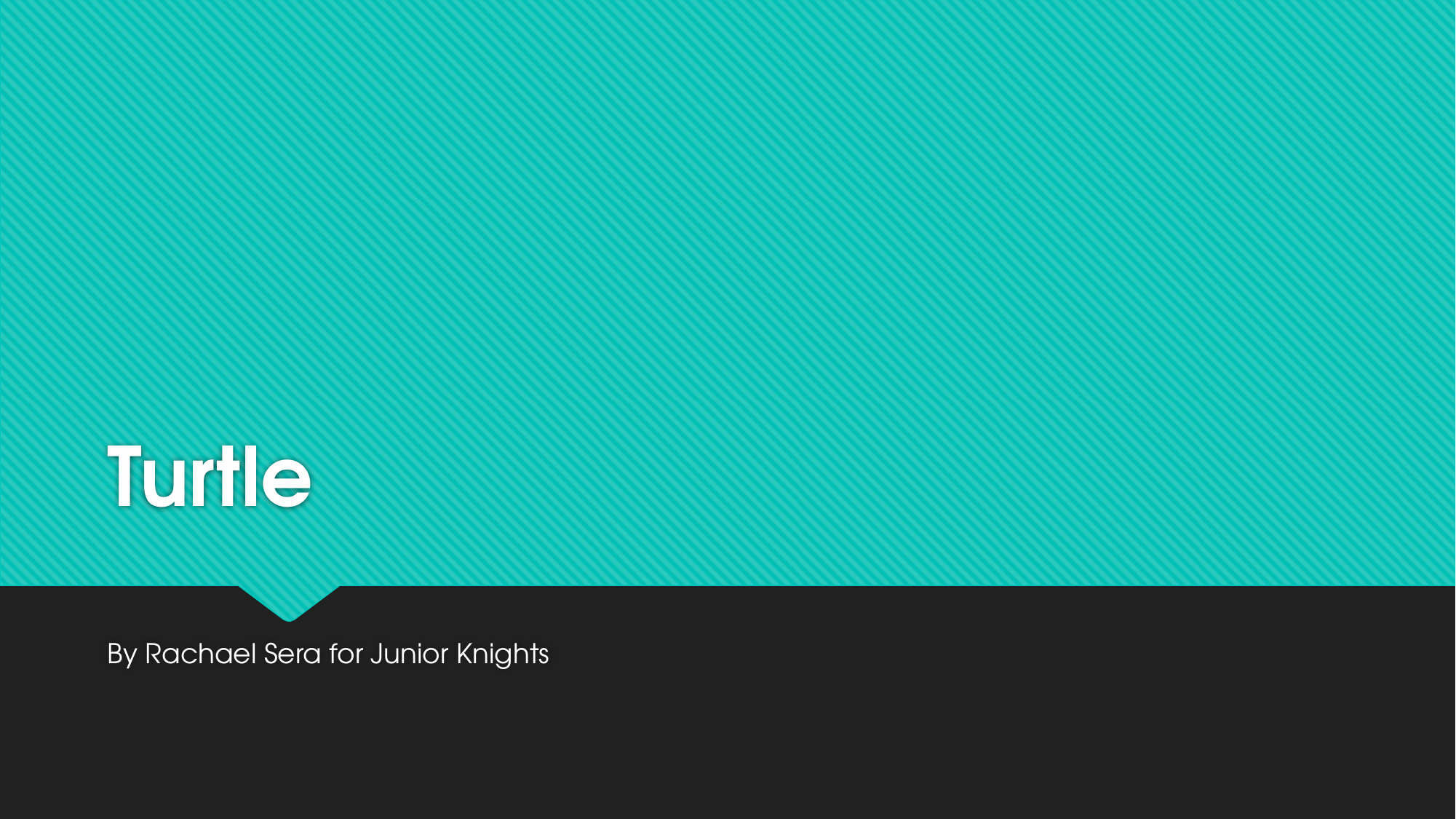

# Turtle
By Rachael Sera for Junior Knights